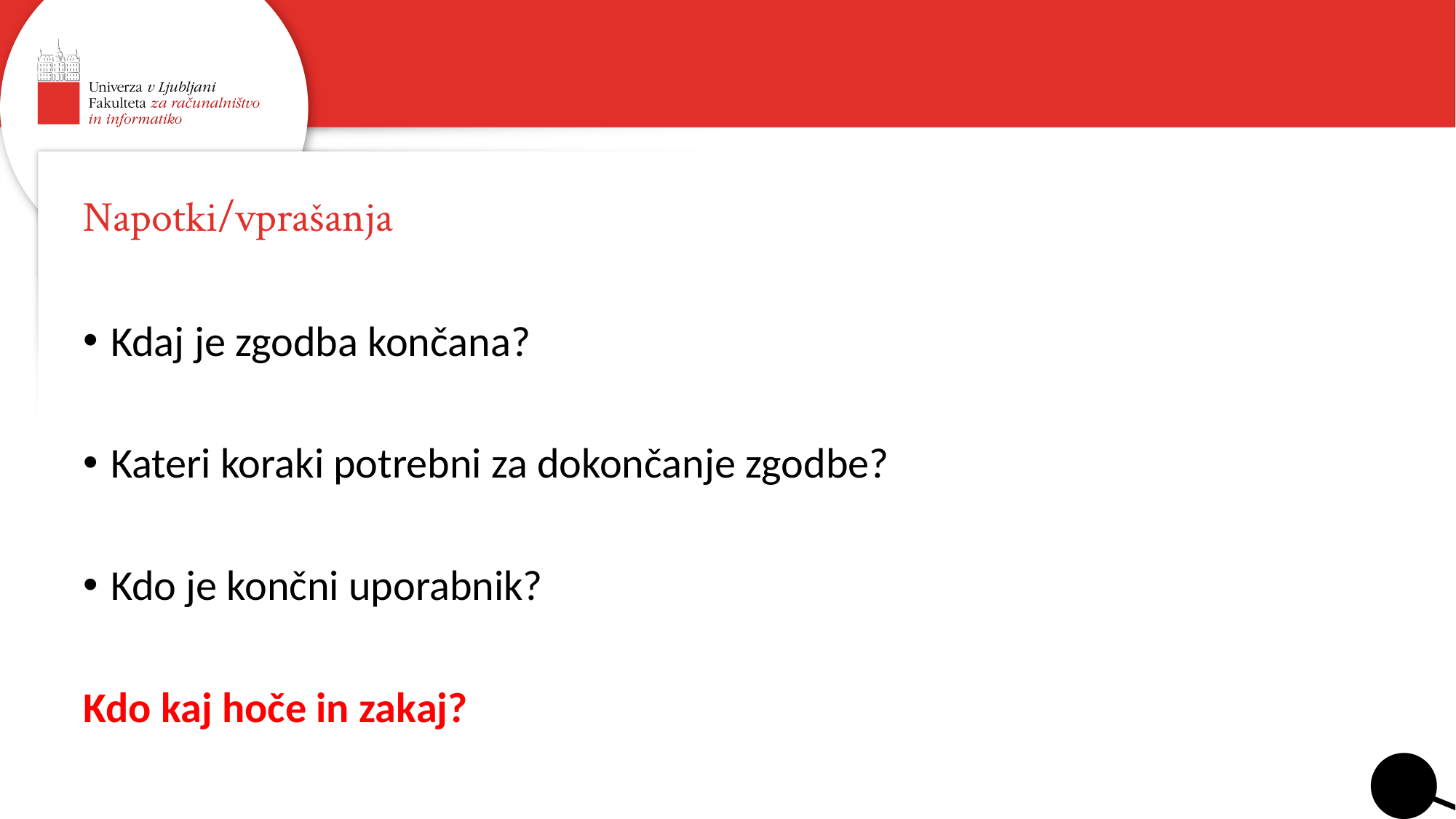

# Napotki/vprašanja

Kdaj je zgodba končana?

Kateri koraki potrebni za dokončanje zgodbe?

Kdo je končni uporabnik?

Kdo kaj hoče in zakaj?